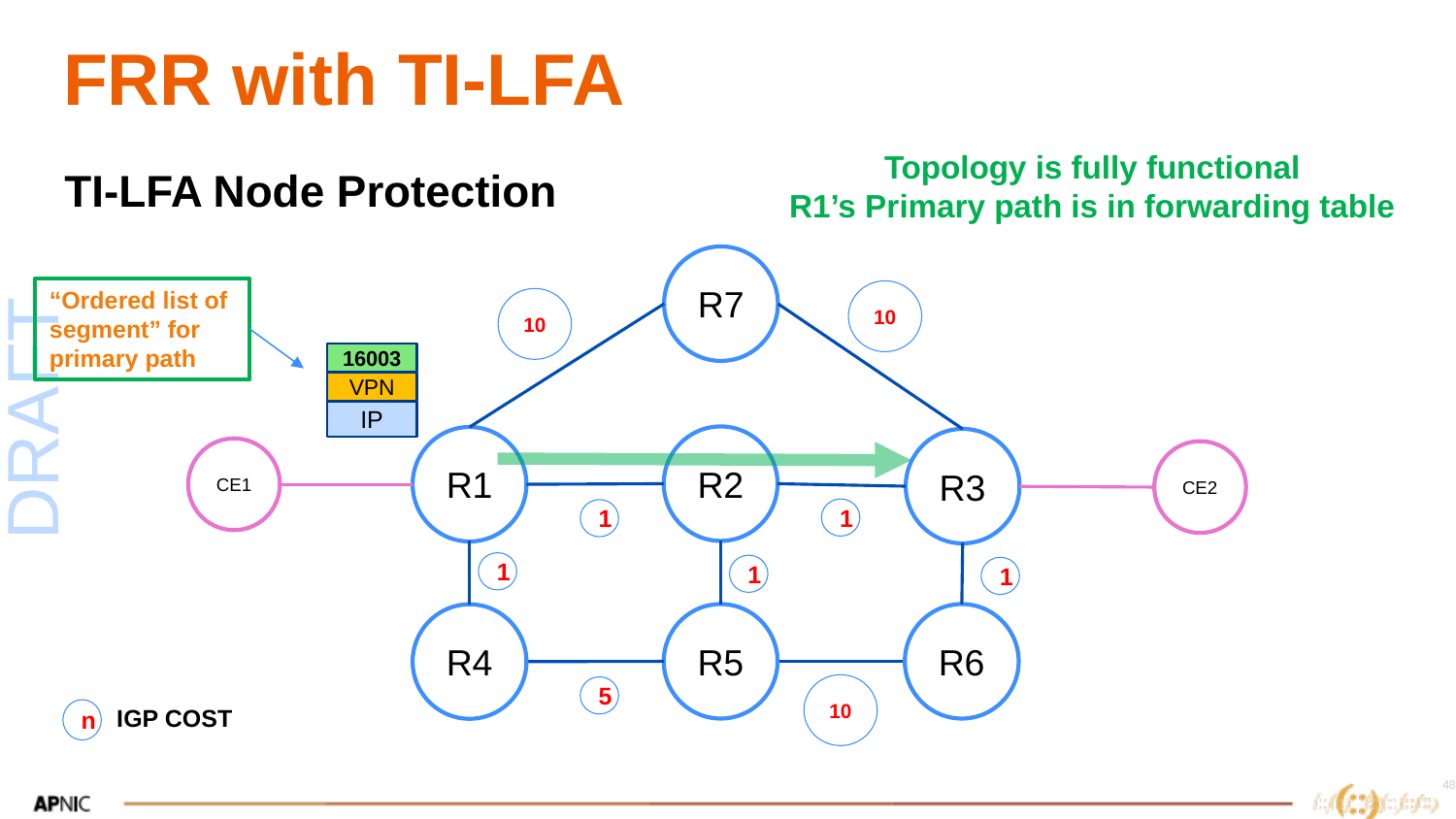

# FRR with TI-LFA
Topology is fully functional
R1’s Primary path is in forwarding table
TI-LFA Node Protection
R7
“Ordered list of segment” for primary path
10
10
16003
VPN
IP
R2
R1
R3
CE1
CE2
1
1
1
1
1
R5
R6
R4
10
5
IGP COST
n